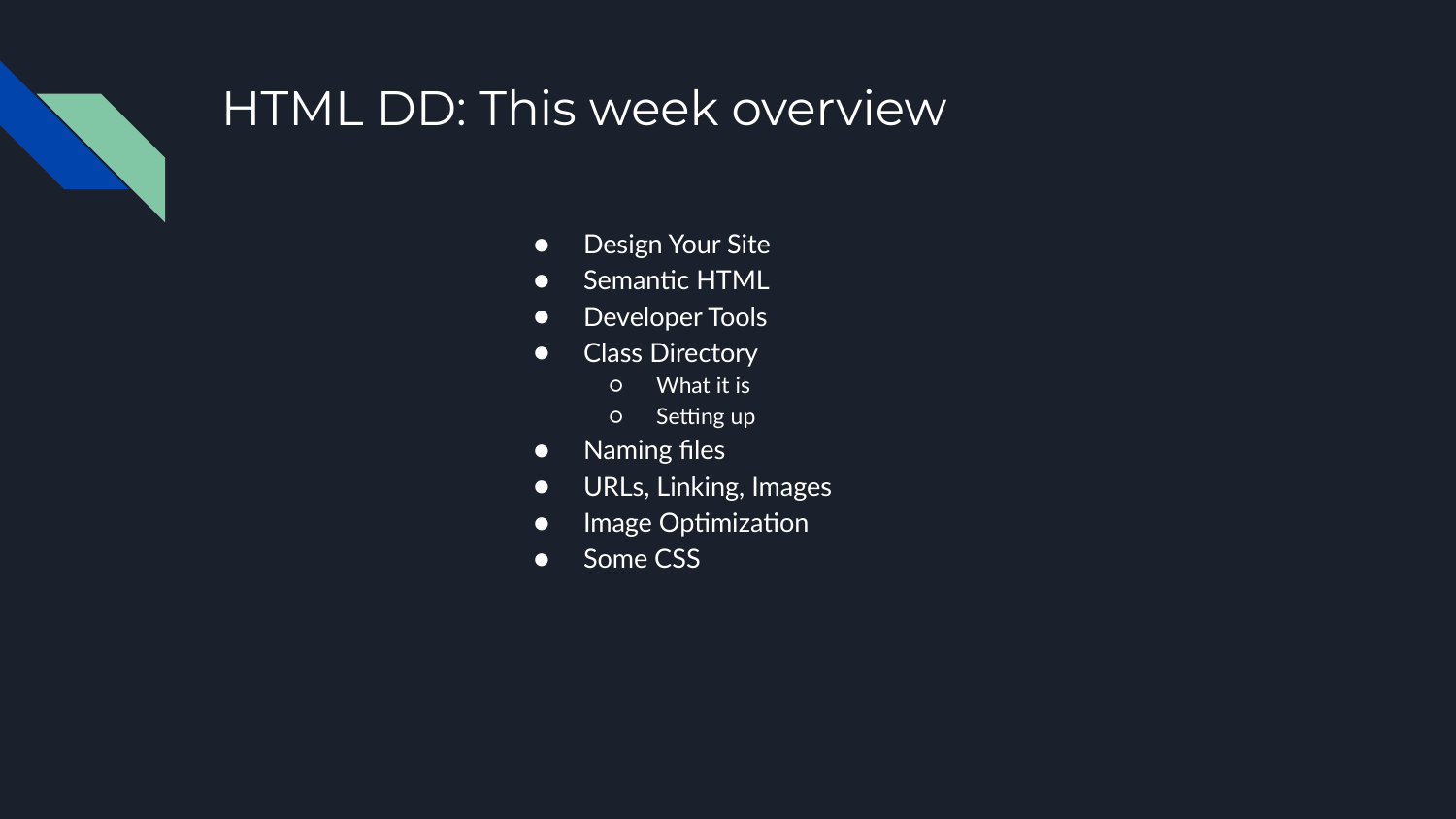

# HTML DD: This week overview
Design Your Site
Semantic HTML
Developer Tools
Class Directory
What it is
Setting up
Naming files
URLs, Linking, Images
Image Optimization
Some CSS